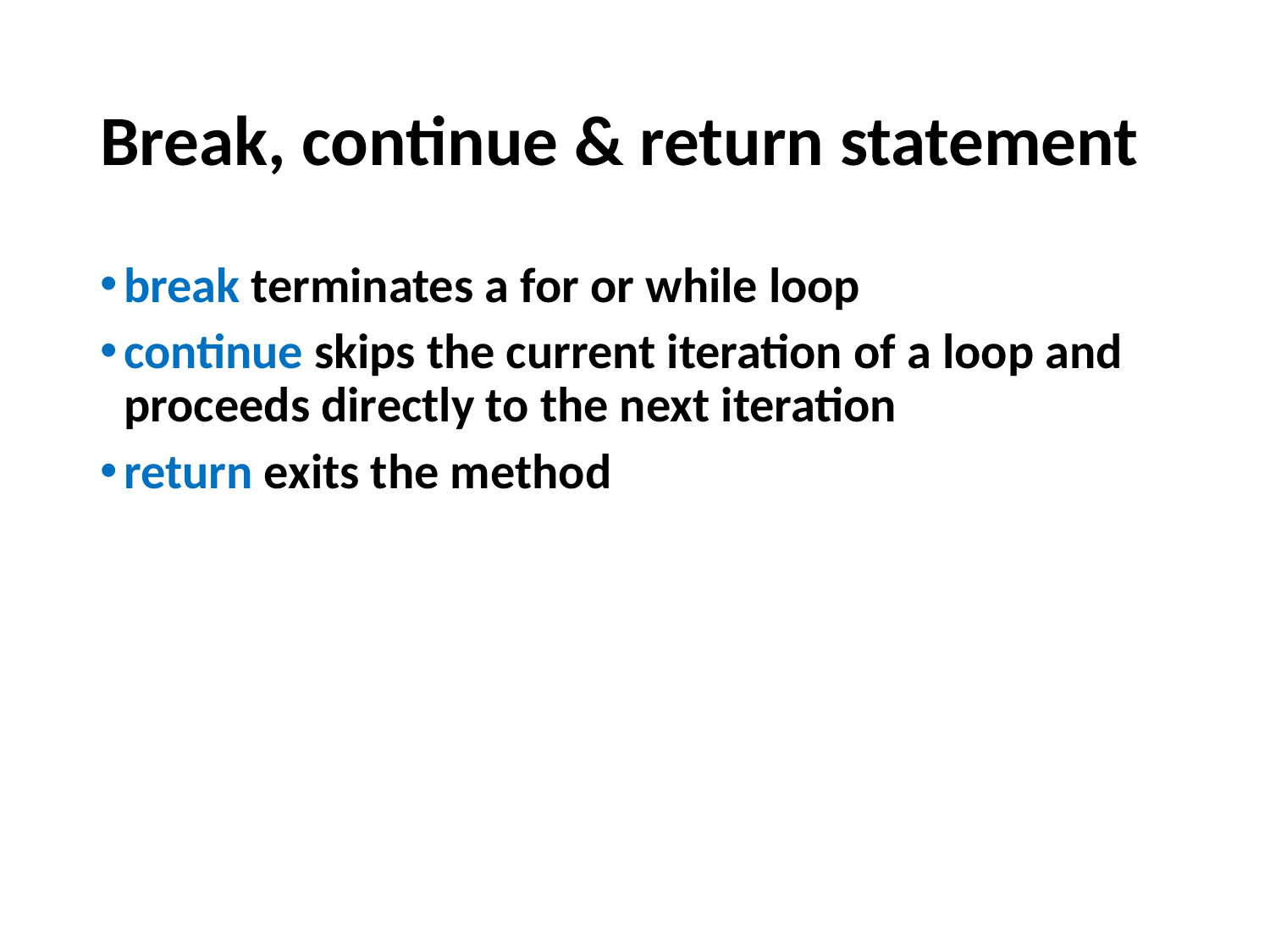

# Break, continue & return statement
break terminates a for or while loop
continue skips the current iteration of a loop and proceeds directly to the next iteration
return exits the method